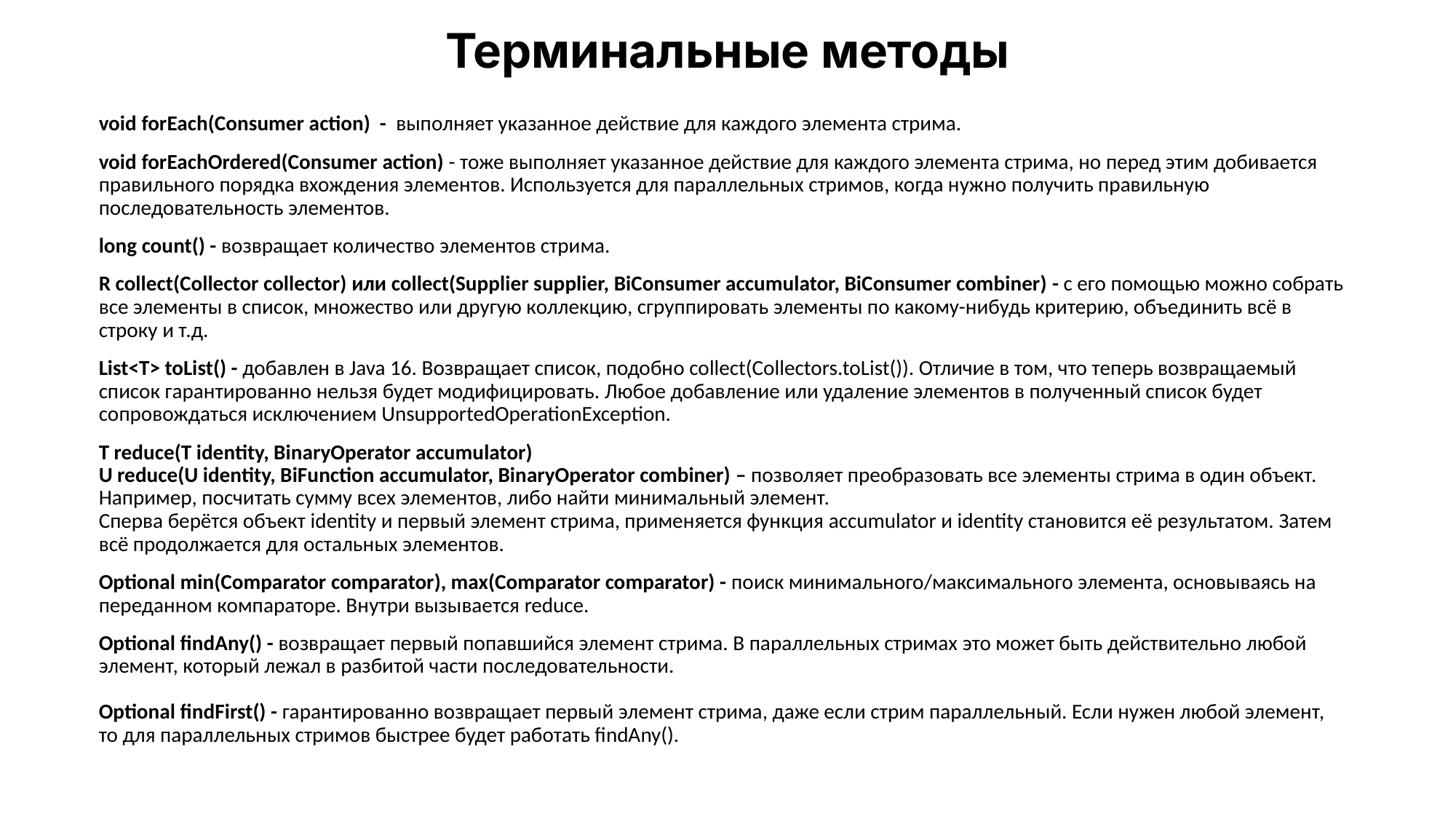

# Терминальные методы
void forEach(Consumer action)  -  выполняет указанное действие для каждого элемента стрима.
void forEachOrdered(Consumer action) - тоже выполняет указанное действие для каждого элемента стрима, но перед этим добивается правильного порядка вхождения элементов. Используется для параллельных стримов, когда нужно получить правильную последовательность элементов.
long count() - возвращает количество элементов стрима.
R collect(Collector collector) или collect(Supplier supplier, BiConsumer accumulator, BiConsumer combiner) - с его помощью можно собрать все элементы в список, множество или другую коллекцию, сгруппировать элементы по какому-нибудь критерию, объединить всё в строку и т.д.
List<T> toList() - добавлен в Java 16. Возвращает список, подобно collect(Collectors.toList()). Отличие в том, что теперь возвращаемый список гарантированно нельзя будет модифицировать. Любое добавление или удаление элементов в полученный список будет сопровождаться исключением UnsupportedOperationException.
T reduce(T identity, BinaryOperator accumulator)
U reduce(U identity, BiFunction accumulator, BinaryOperator combiner) – позволяет преобразовать все элементы стрима в один объект. Например, посчитать сумму всех элементов, либо найти минимальный элемент.
Сперва берётся объект identity и первый элемент стрима, применяется функция accumulator и identity становится её результатом. Затем всё продолжается для остальных элементов.
Optional min(Comparator comparator), max(Comparator comparator) - поиск минимального/максимального элемента, основываясь на переданном компараторе. Внутри вызывается reduce.
Optional findAny() - возвращает первый попавшийся элемент стрима. В параллельных стримах это может быть действительно любой элемент, который лежал в разбитой части последовательности.
Optional findFirst() - гарантированно возвращает первый элемент стрима, даже если стрим параллельный. Если нужен любой элемент, то для параллельных стримов быстрее будет работать findAny().